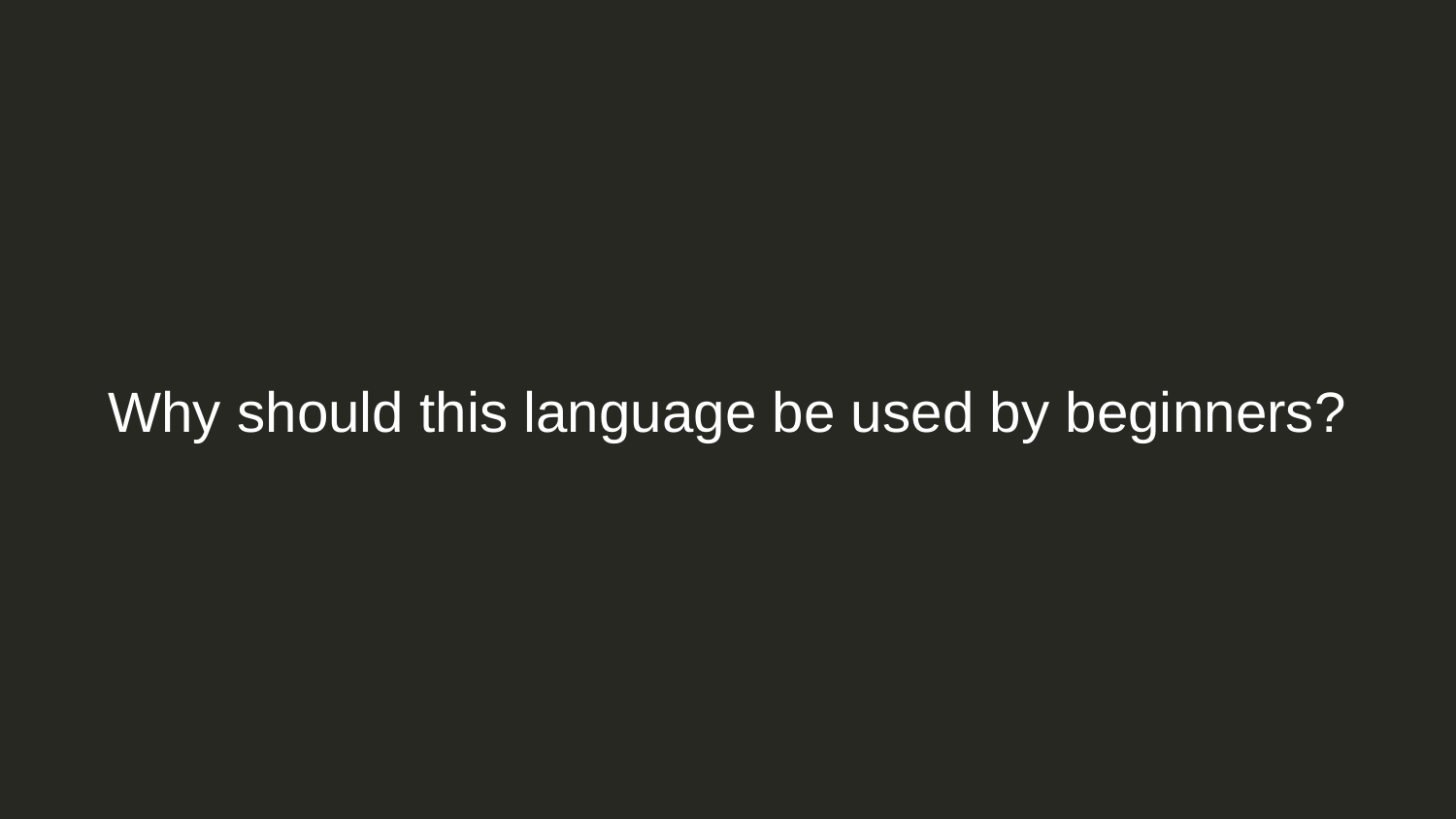

# Why should this language be used by beginners?